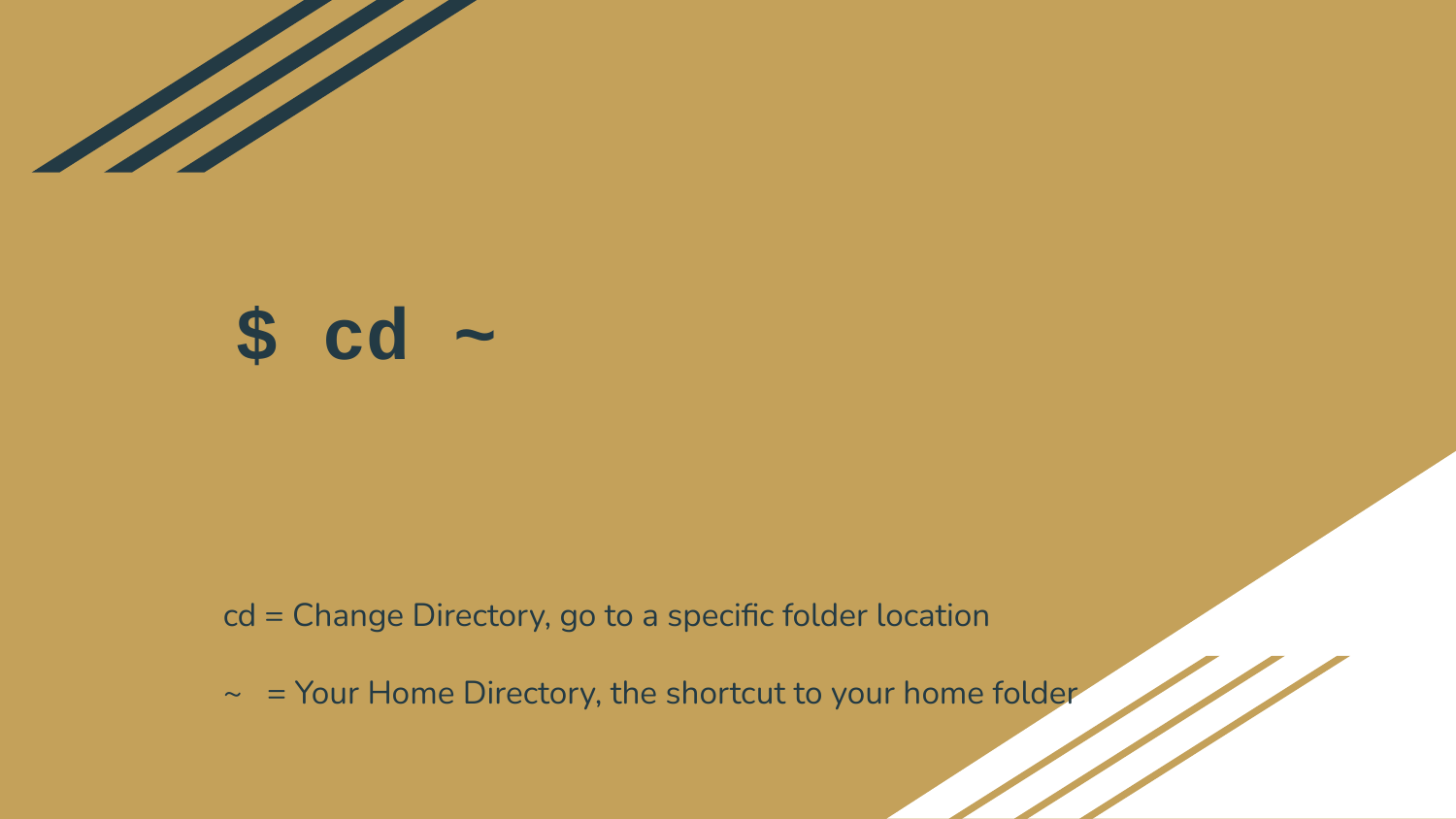

# $ cd ~
cd = Change Directory, go to a specific folder location
~   = Your Home Directory, the shortcut to your home folder